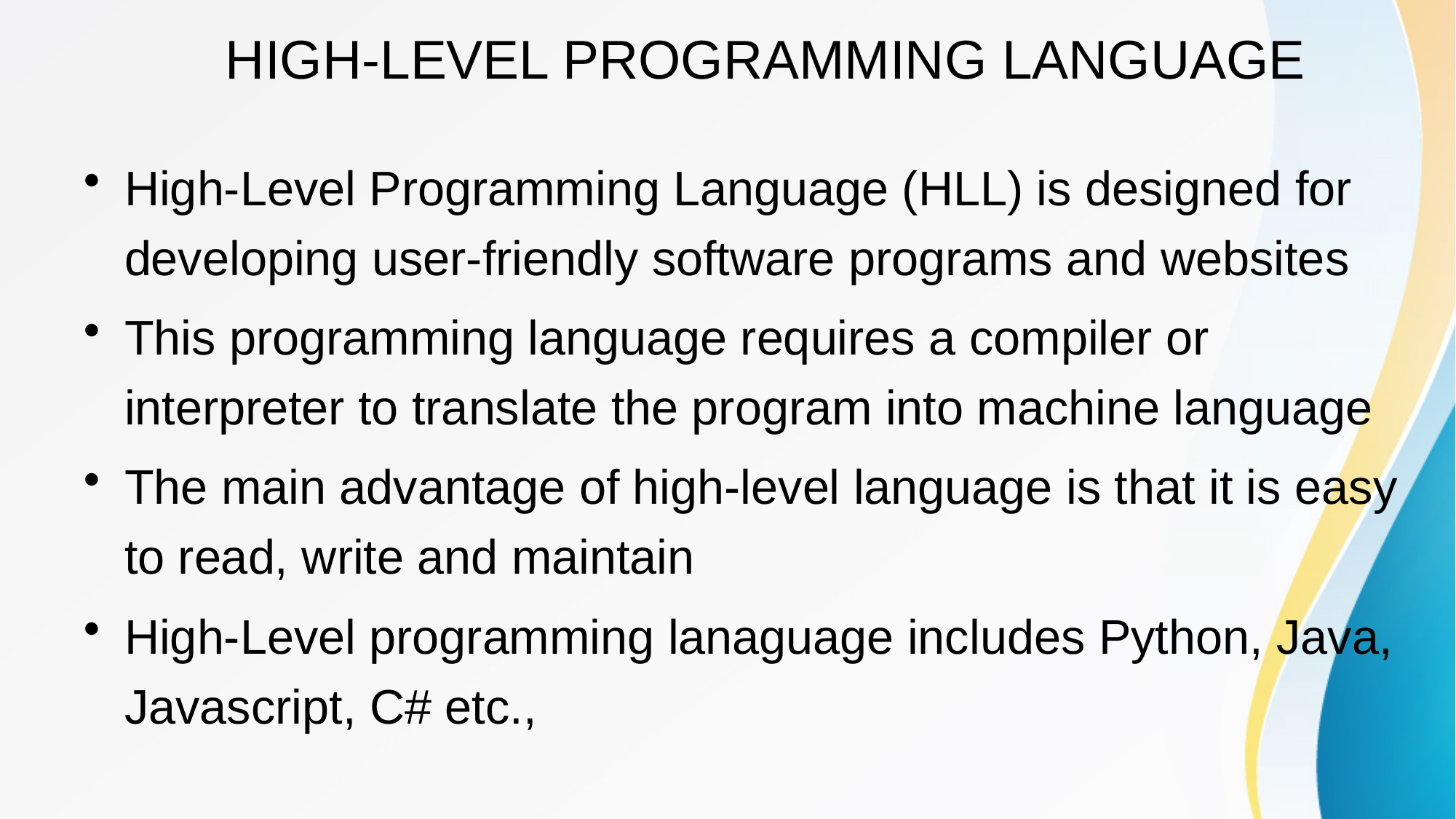

# HIGH-LEVEL PROGRAMMING LANGUAGE
High-Level Programming Language (HLL) is designed for developing user-friendly software programs and websites
This programming language requires a compiler or interpreter to translate the program into machine language
The main advantage of high-level language is that it is easy to read, write and maintain
High-Level programming lanaguage includes Python, Java, Javascript, C# etc.,